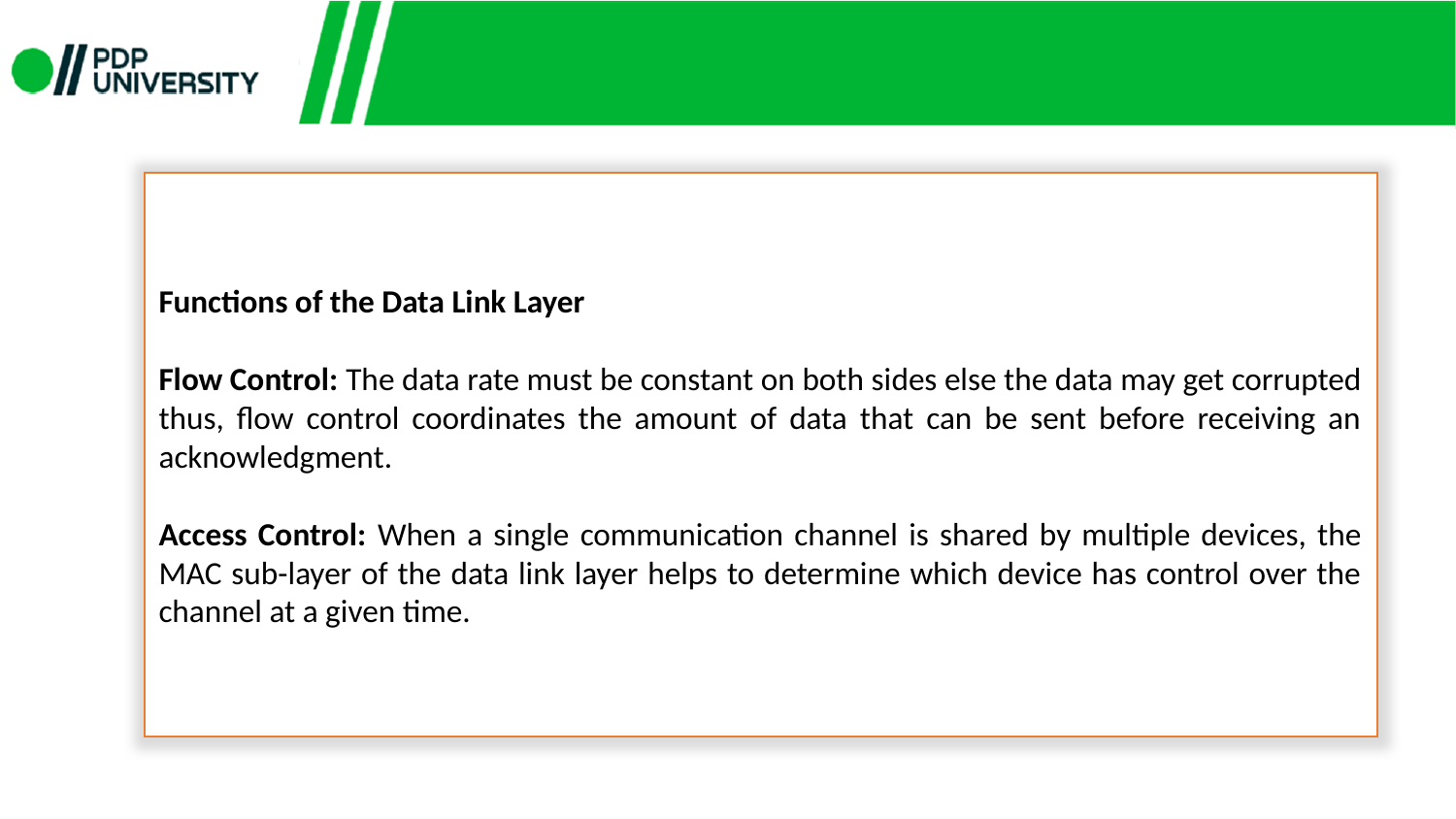

Functions of the Data Link Layer

Flow Control: The data rate must be constant on both sides else the data may get corrupted thus, flow control coordinates the amount of data that can be sent before receiving an acknowledgment.

Access Control: When a single communication channel is shared by multiple devices, the MAC sub-layer of the data link layer helps to determine which device has control over the channel at a given time.